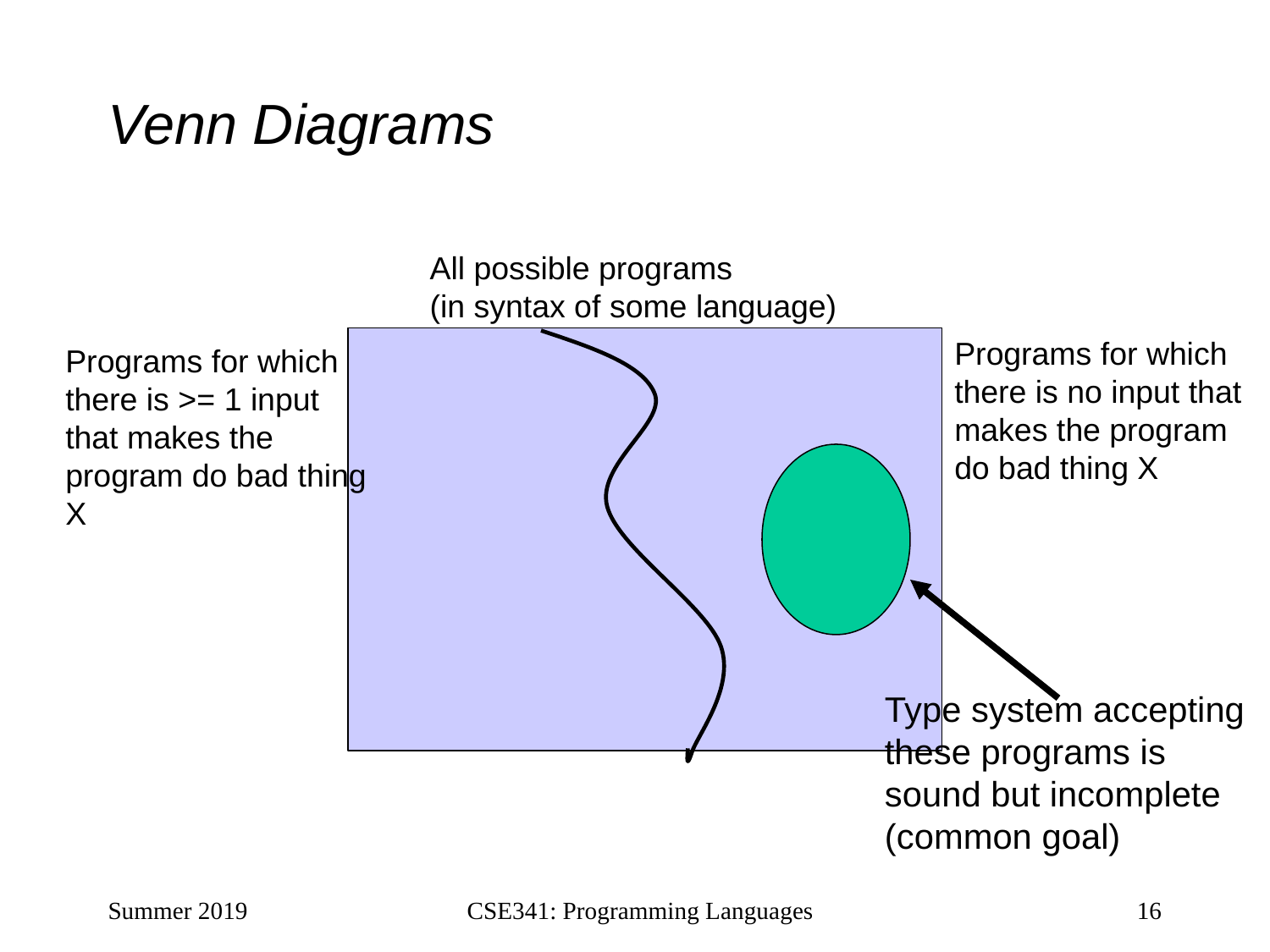

# Venn Diagrams
All possible programs
(in syntax of some language)
Programs for which there is no input that makes the program do bad thing X

Programs for which there is >= 1 input that makes the program do bad thing X

Type system accepting these programs is sound but incomplete (common goal)
Summer 2019
CSE341: Programming Languages
16